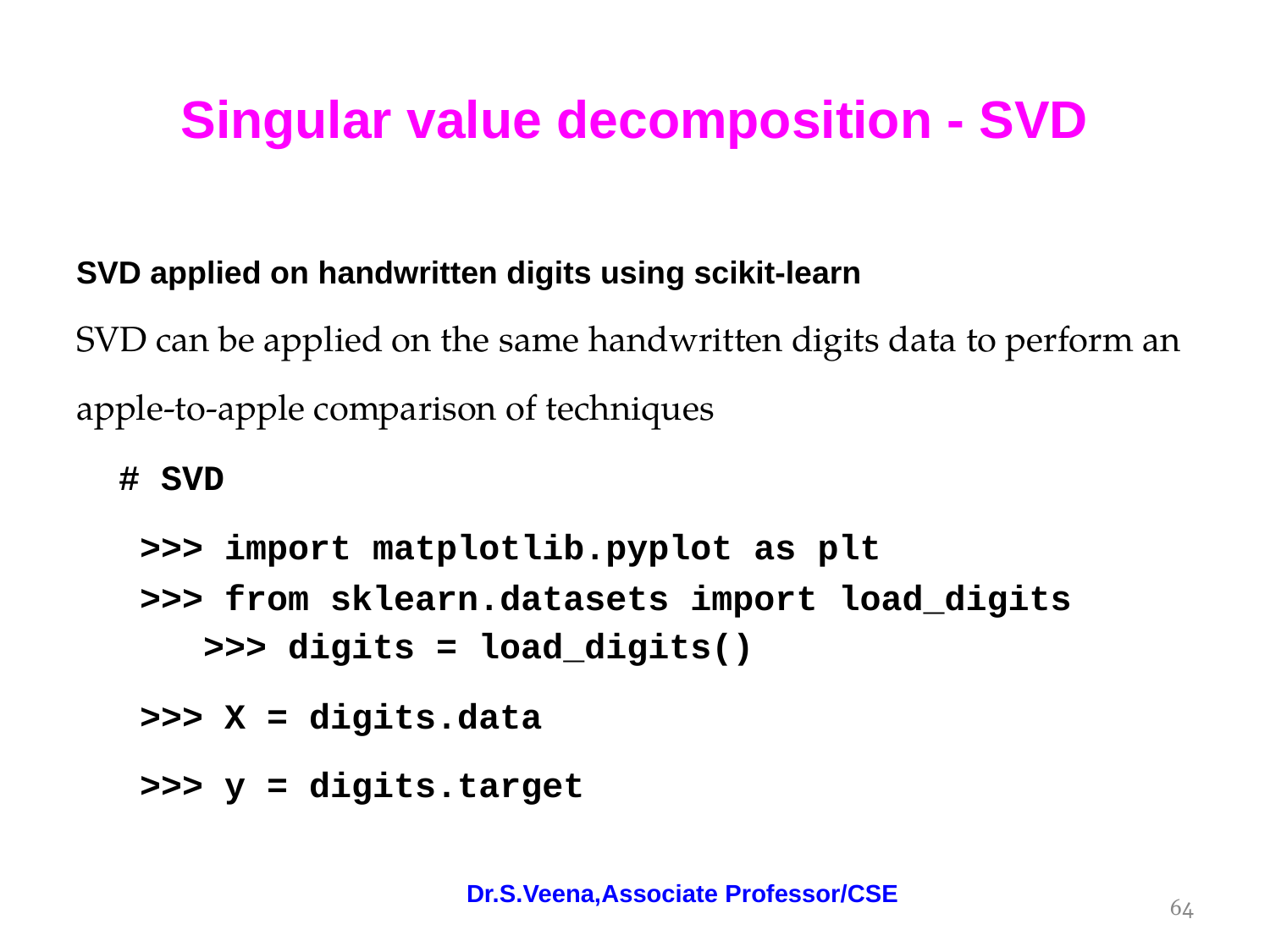

# Singular value decomposition - SVD
SVD applied on handwritten digits using scikit-learn
SVD can be applied on the same handwritten digits data to perform an apple-to-apple comparison of techniques
# SVD
>>> import matplotlib.pyplot as plt
>>> from sklearn.datasets import load_digits
 	>>> digits = load_digits()
>>> X = digits.data
>>> y = digits.target
Dr.S.Veena,Associate Professor/CSE

64